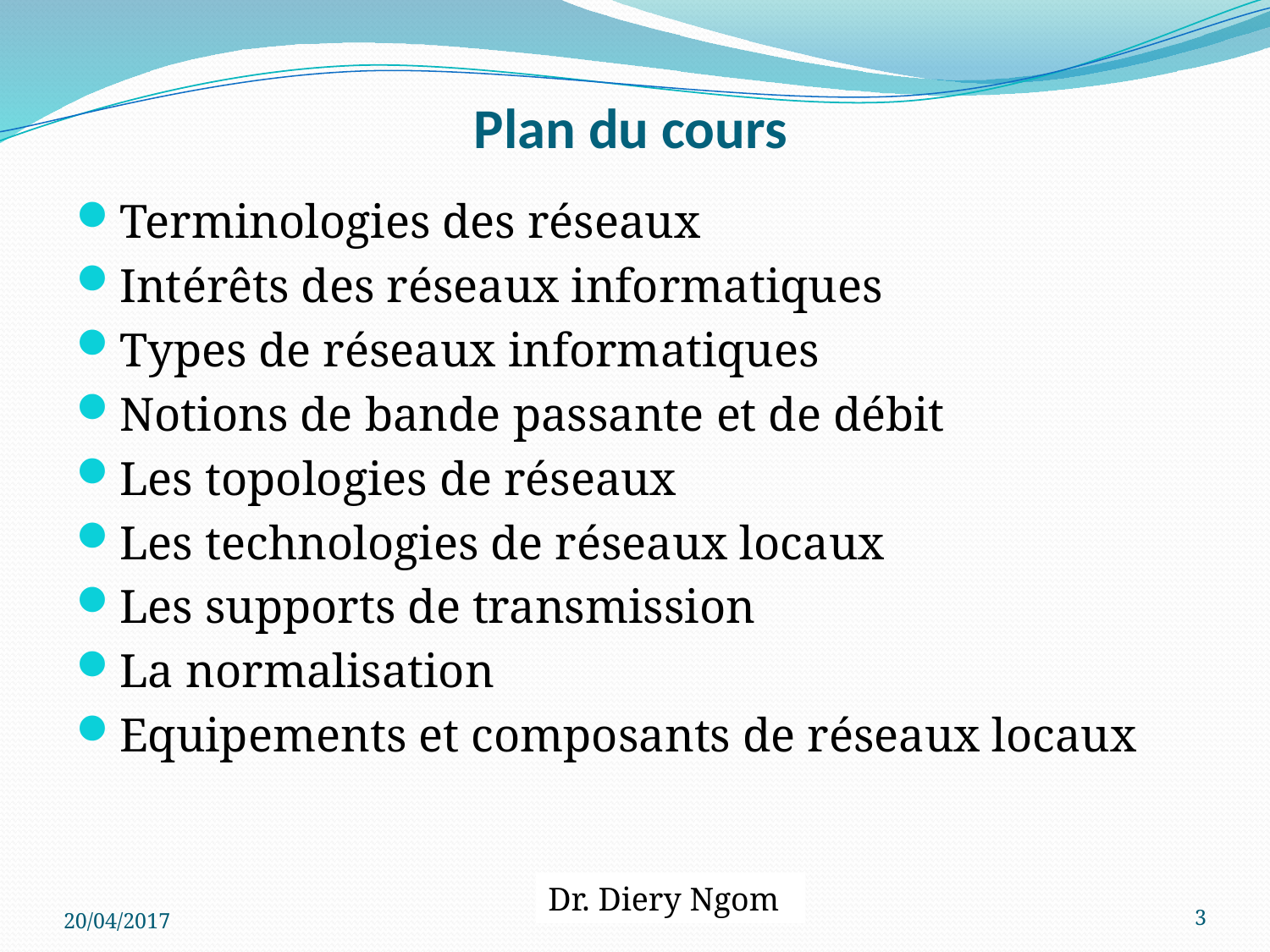

# Plan du cours
Terminologies des réseaux
Intérêts des réseaux informatiques
Types de réseaux informatiques
Notions de bande passante et de débit
Les topologies de réseaux
Les technologies de réseaux locaux
Les supports de transmission
La normalisation
Equipements et composants de réseaux locaux

Dr. Diery Ngom
20/04/2017
3